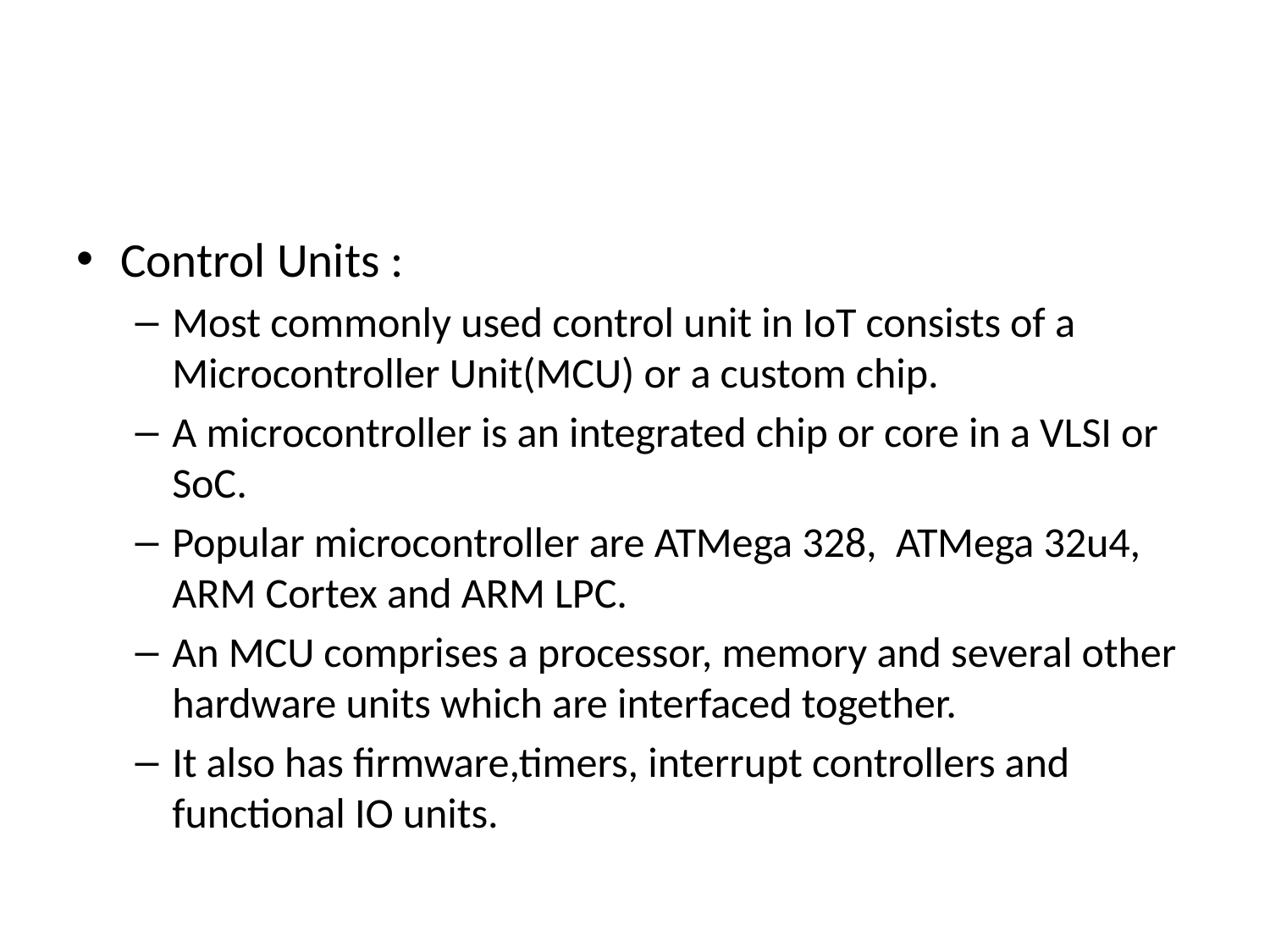

#
Control Units :
Most commonly used control unit in IoT consists of a Microcontroller Unit(MCU) or a custom chip.
A microcontroller is an integrated chip or core in a VLSI or SoC.
Popular microcontroller are ATMega 328,  ATMega 32u4, ARM Cortex and ARM LPC.
An MCU comprises a processor, memory and several other hardware units which are interfaced together.
It also has firmware,timers, interrupt controllers and functional IO units.